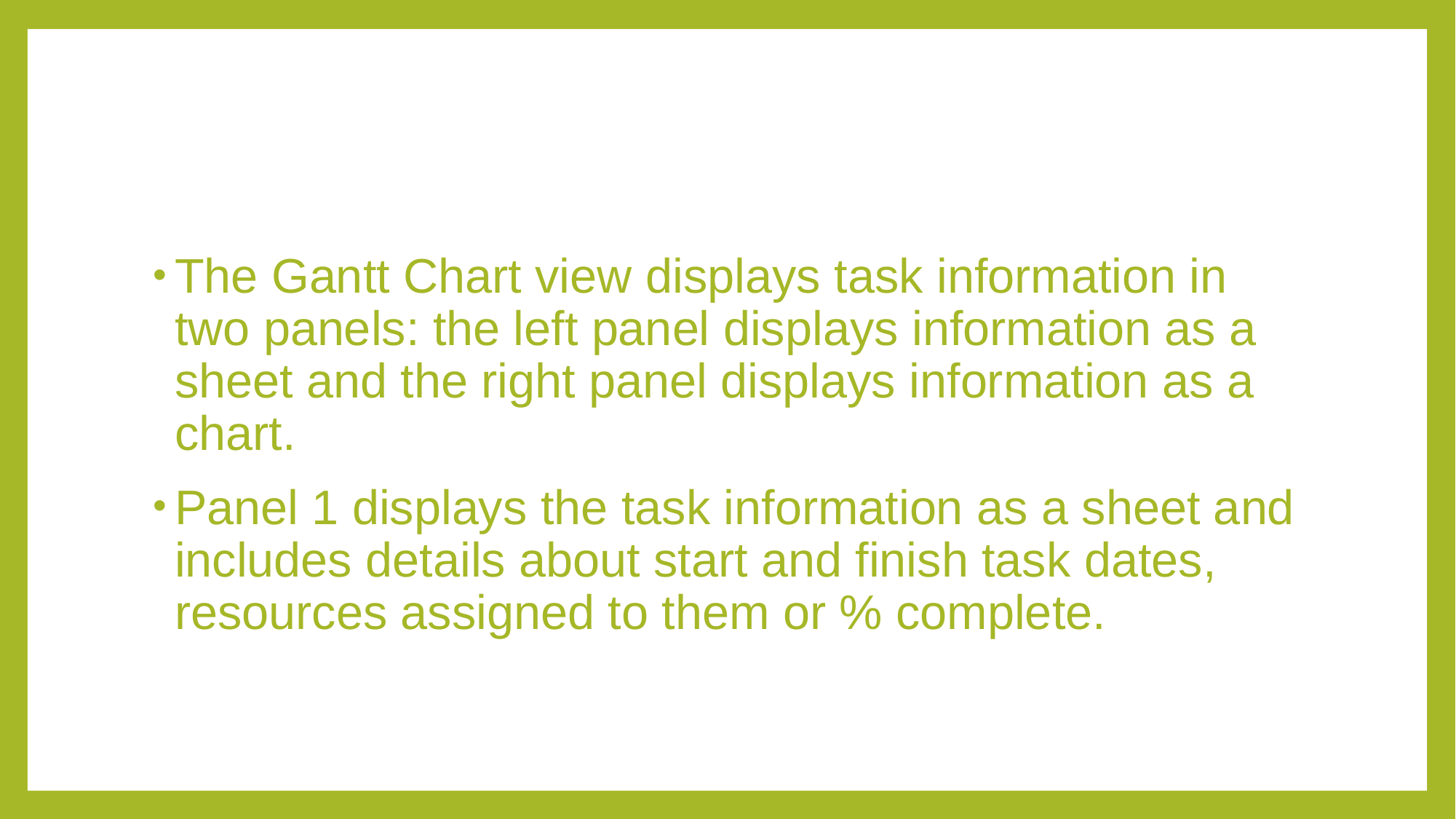

#
The Gantt Chart view displays task information in two panels: the left panel displays information as a sheet and the right panel displays information as a chart.
Panel 1 displays the task information as a sheet and includes details about start and finish task dates, resources assigned to them or % complete.